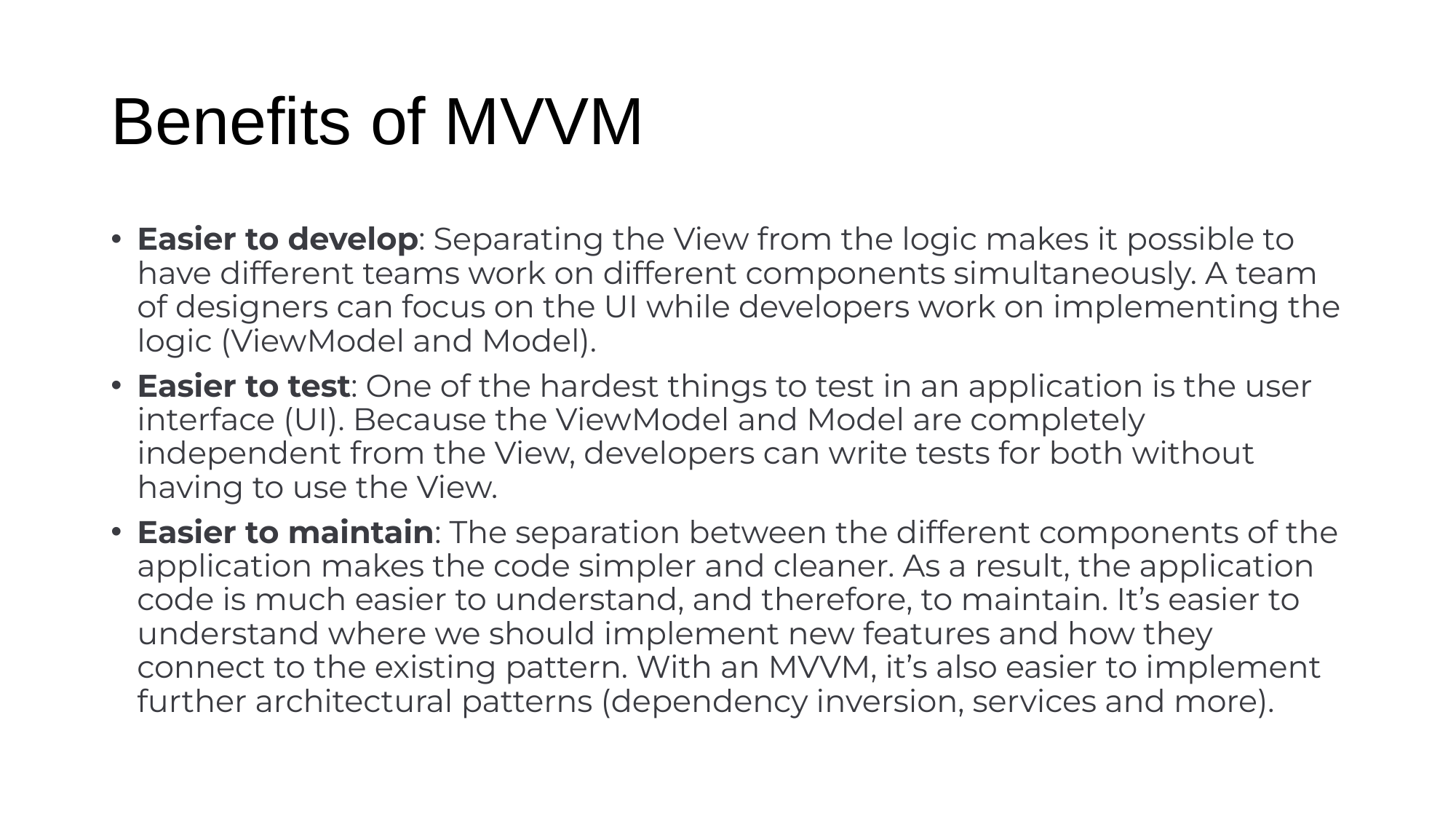

# Benefits of MVVM
Easier to develop: Separating the View from the logic makes it possible to have different teams work on different components simultaneously. A team of designers can focus on the UI while developers work on implementing the logic (ViewModel and Model).
Easier to test: One of the hardest things to test in an application is the user interface (UI). Because the ViewModel and Model are completely independent from the View, developers can write tests for both without having to use the View.
Easier to maintain: The separation between the different components of the application makes the code simpler and cleaner. As a result, the application code is much easier to understand, and therefore, to maintain. It’s easier to understand where we should implement new features and how they connect to the existing pattern. With an MVVM, it’s also easier to implement further architectural patterns (dependency inversion, services and more).